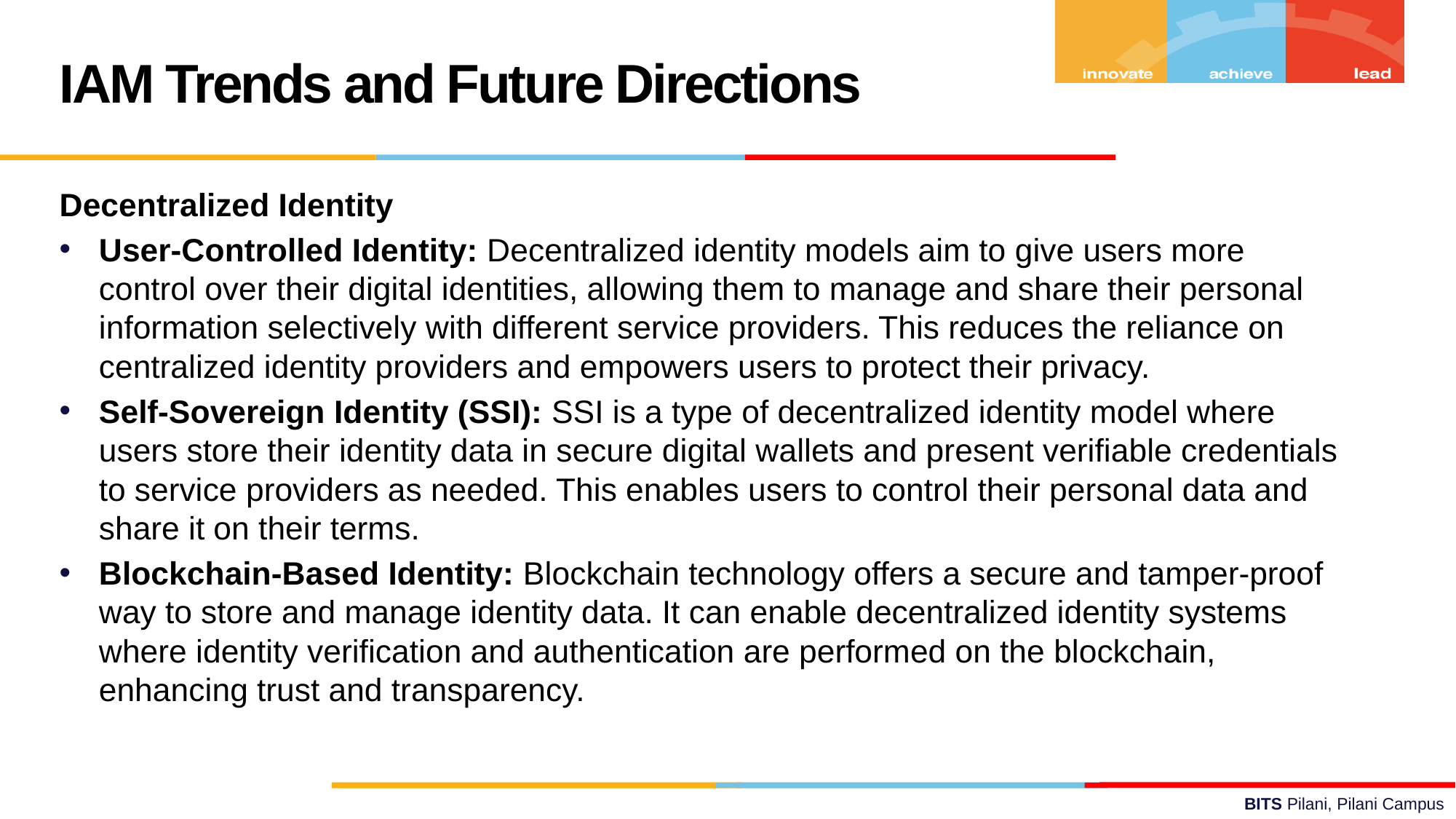

IAM Trends and Future Directions
Decentralized Identity
User-Controlled Identity: Decentralized identity models aim to give users more control over their digital identities, allowing them to manage and share their personal information selectively with different service providers. This reduces the reliance on centralized identity providers and empowers users to protect their privacy.
Self-Sovereign Identity (SSI): SSI is a type of decentralized identity model where users store their identity data in secure digital wallets and present verifiable credentials to service providers as needed. This enables users to control their personal data and share it on their terms.
Blockchain-Based Identity: Blockchain technology offers a secure and tamper-proof way to store and manage identity data. It can enable decentralized identity systems where identity verification and authentication are performed on the blockchain, enhancing trust and transparency.